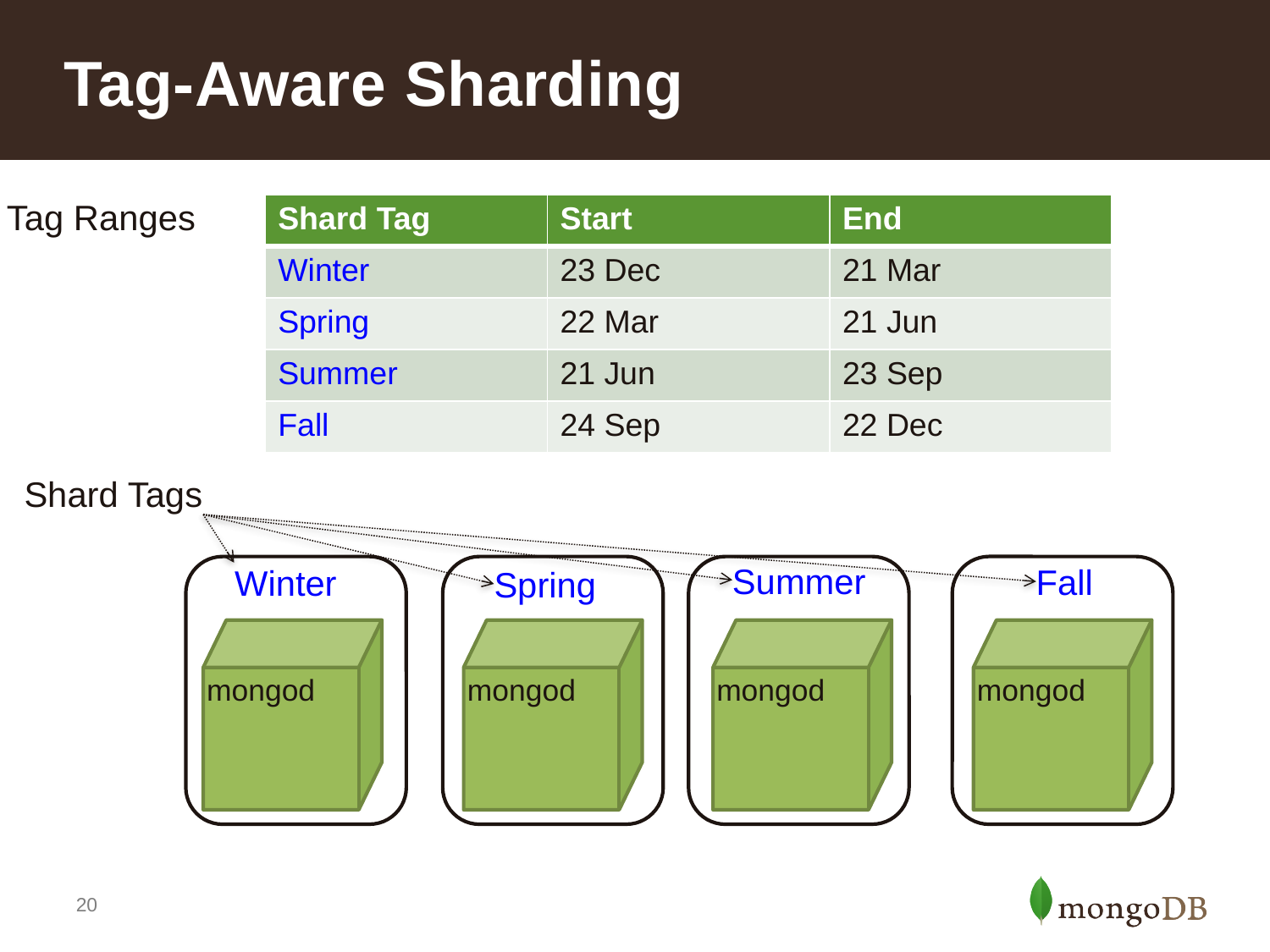

# Tag-Aware Sharding
Tag Ranges
| Shard Tag | Start | End |
| --- | --- | --- |
| Winter | 23 Dec | 21 Mar |
| Spring | 22 Mar | 21 Jun |
| Summer | 21 Jun | 23 Sep |
| Fall | 24 Sep | 22 Dec |
Shard Tags
Winter
Spring
Summer
Fall

mongod

mongod

mongod

mongod